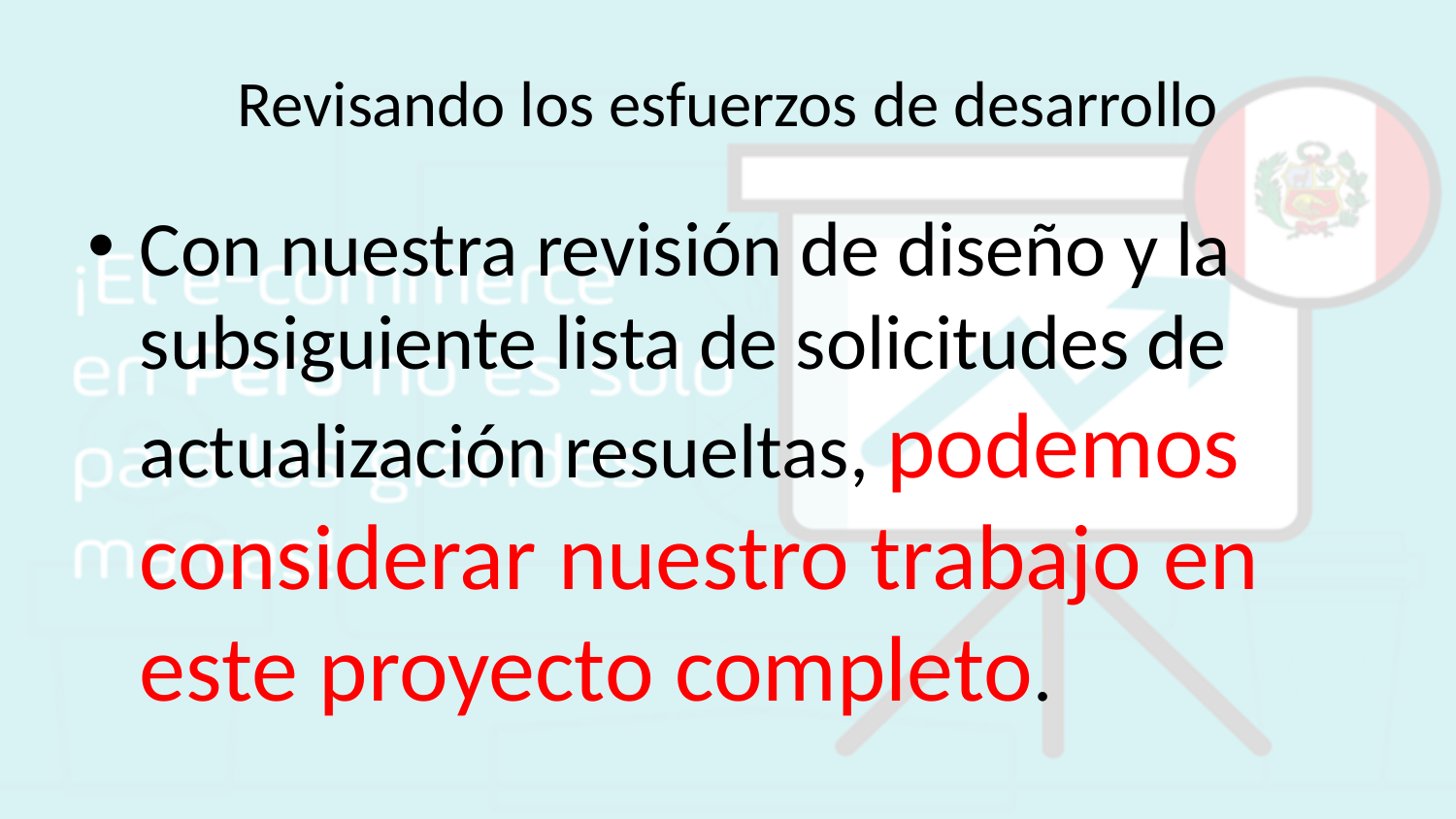

# Revisando los esfuerzos de desarrollo
Con nuestra revisión de diseño y la subsiguiente lista de solicitudes de actualización resueltas, podemos considerar nuestro trabajo en este proyecto completo.